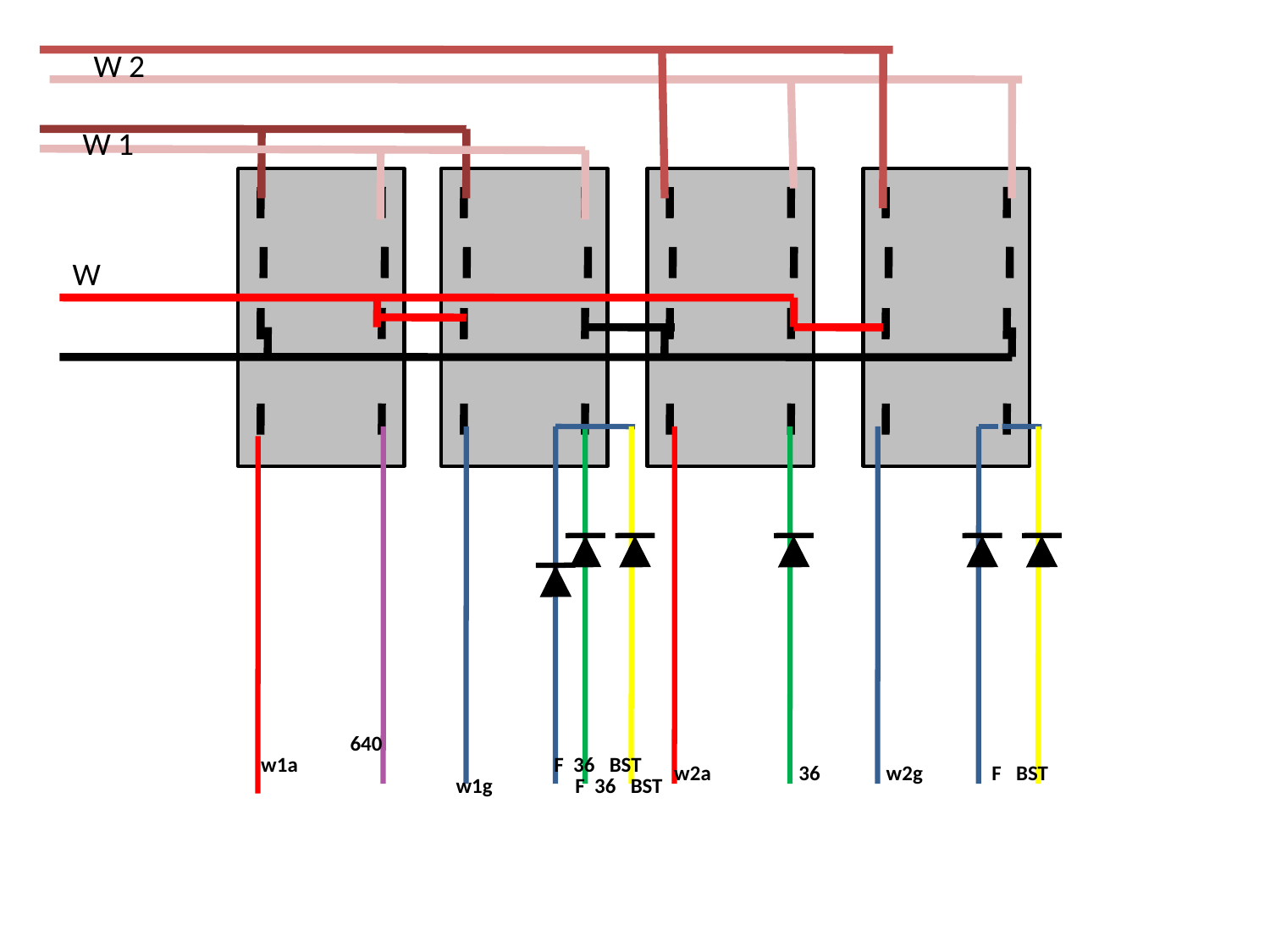

W 2
W 1

W
640
w1a
F  36   BST
w2a
36
w2g
F   BST
w1g
F  36   BST